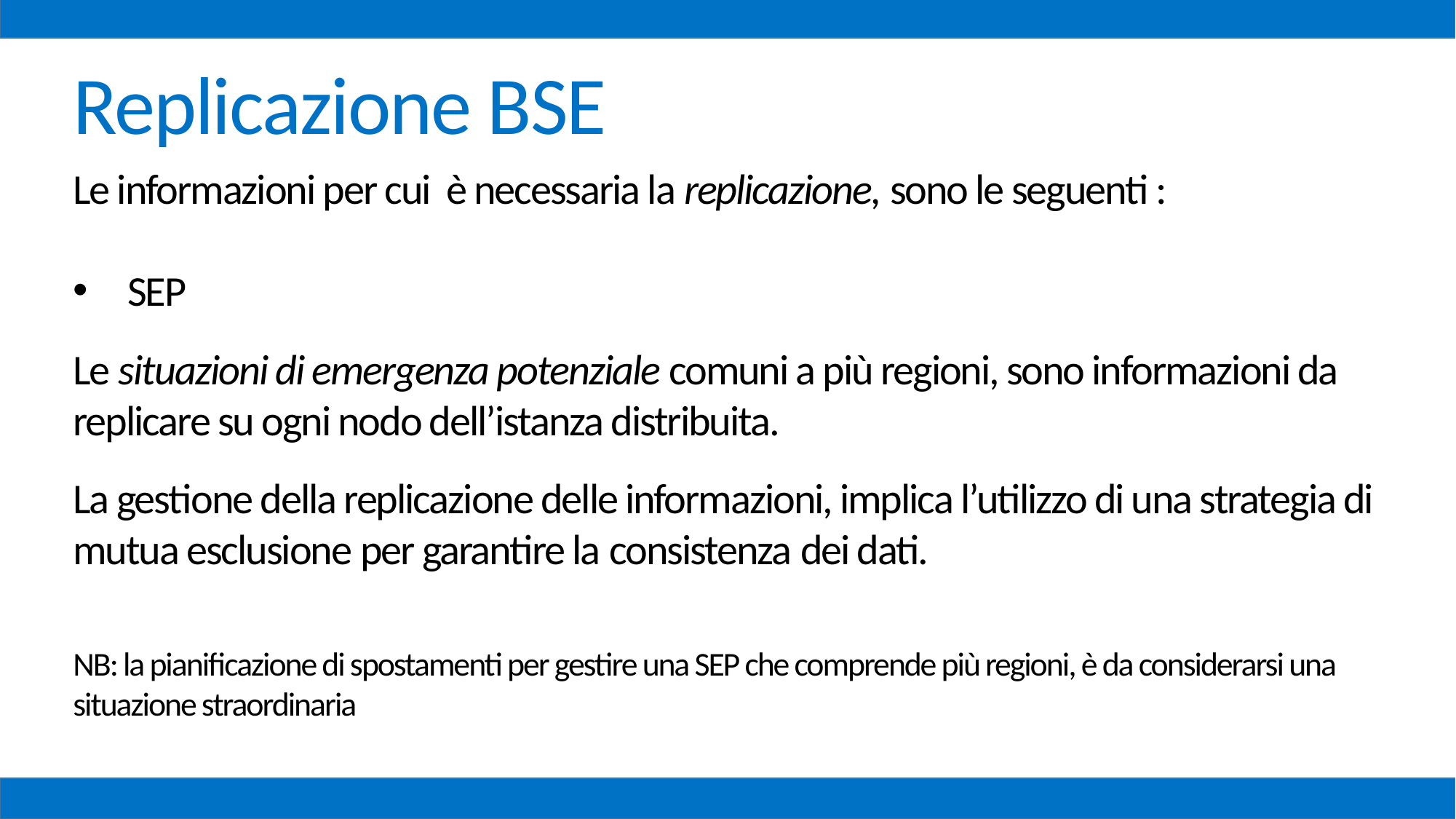

Replicazione BSE

Le informazioni per cui  è necessaria la replicazione, sono le seguenti :

SEP

Le situazioni di emergenza potenziale comuni a più regioni, sono informazioni da replicare su ogni nodo dell’istanza distribuita.

La gestione della replicazione delle informazioni, implica l’utilizzo di una strategia di mutua esclusione per garantire la consistenza dei dati.

NB: la pianificazione di spostamenti per gestire una SEP che comprende più regioni, è da considerarsi una situazione straordinaria